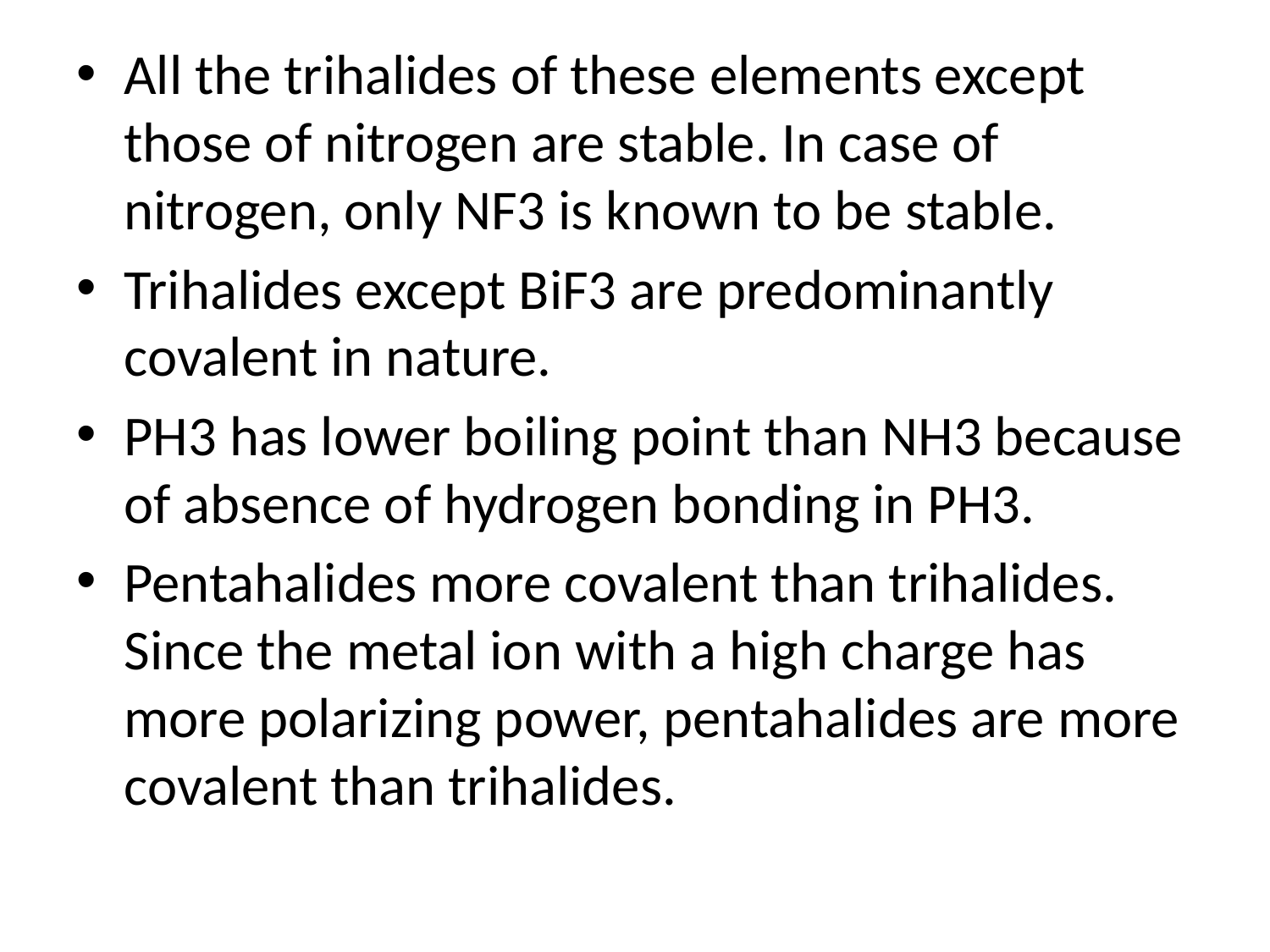

All the trihalides of these elements except those of nitrogen are stable. In case of nitrogen, only NF3 is known to be stable.
Trihalides except BiF3 are predominantly covalent in nature.
PH3 has lower boiling point than NH3 because of absence of hydrogen bonding in PH3.
Pentahalides more covalent than trihalides. Since the metal ion with a high charge has more polarizing power, pentahalides are more covalent than trihalides.
#